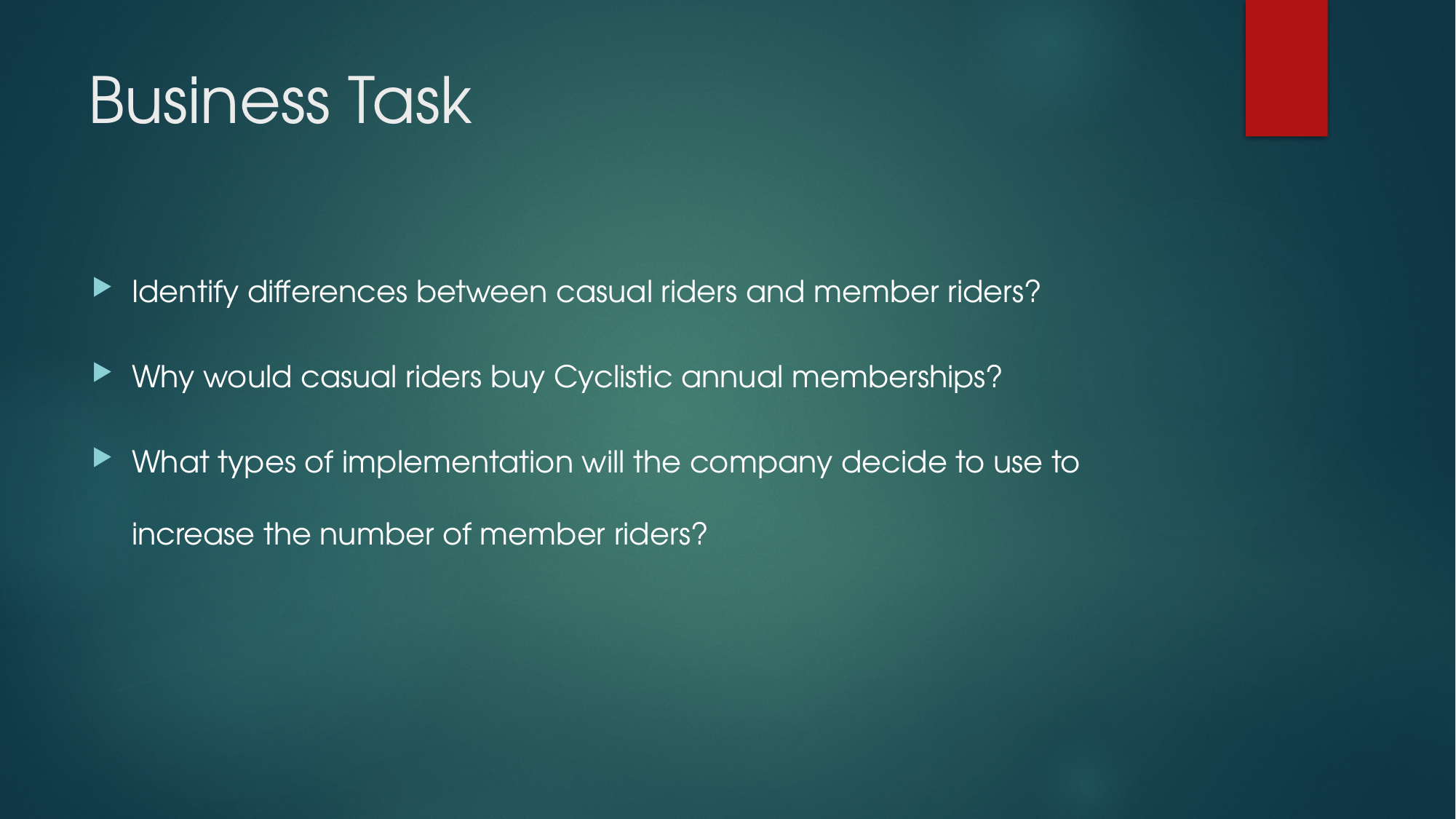

# Business Task
Identify differences between casual riders and member riders?
Why would casual riders buy Cyclistic annual memberships?
What types of implementation will the company decide to use to increase the number of member riders?